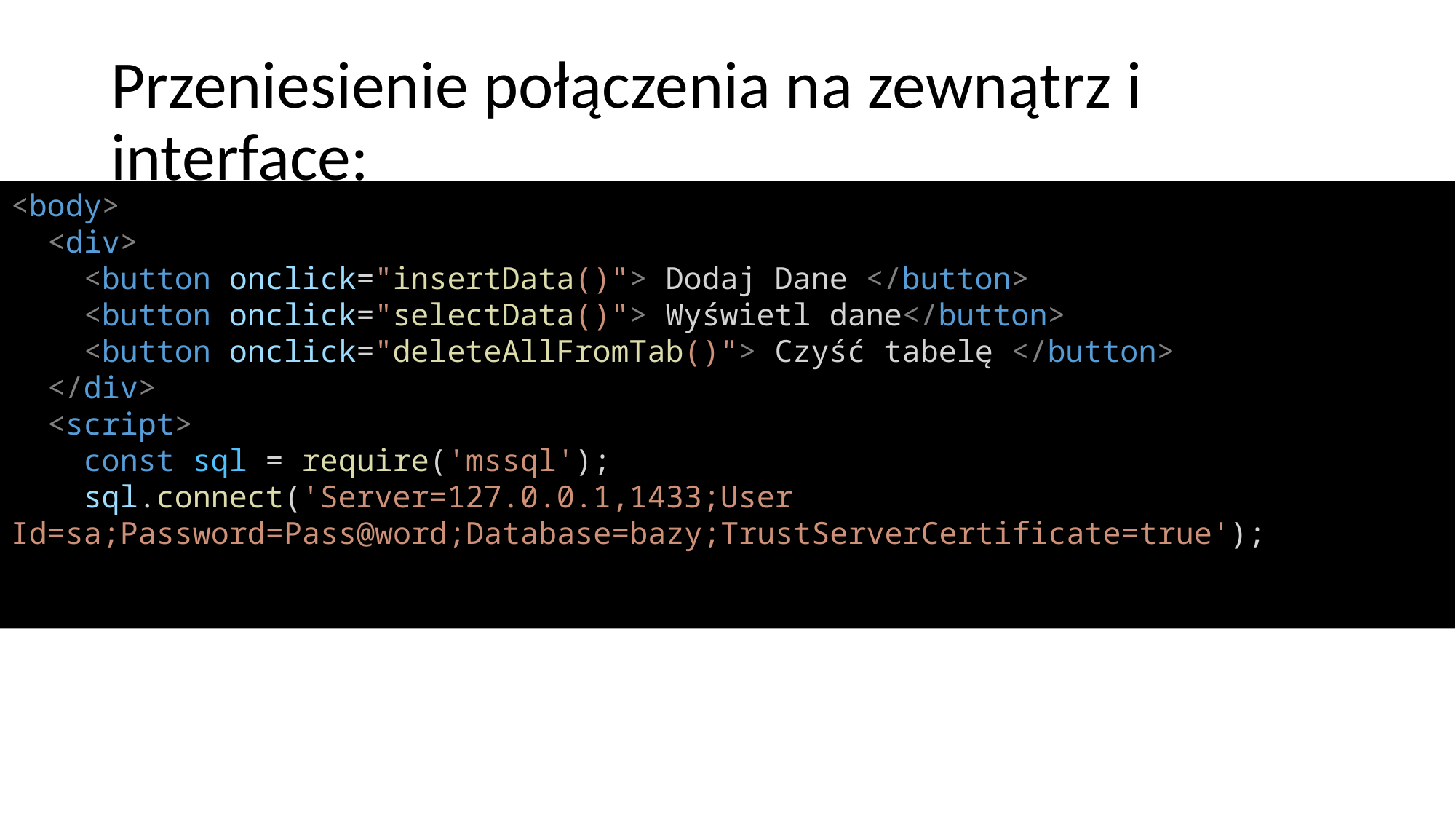

# Przeniesienie połączenia na zewnątrz i interface:
<body>
  <div>
    <button onclick="insertData()"> Dodaj Dane </button>
    <button onclick="selectData()"> Wyświetl dane</button>
    <button onclick="deleteAllFromTab()"> Czyść tabelę </button>
  </div>
  <script>
    const sql = require('mssql');
    sql.connect('Server=127.0.0.1,1433;User Id=sa;Password=Pass@word;Database=bazy;TrustServerCertificate=true');